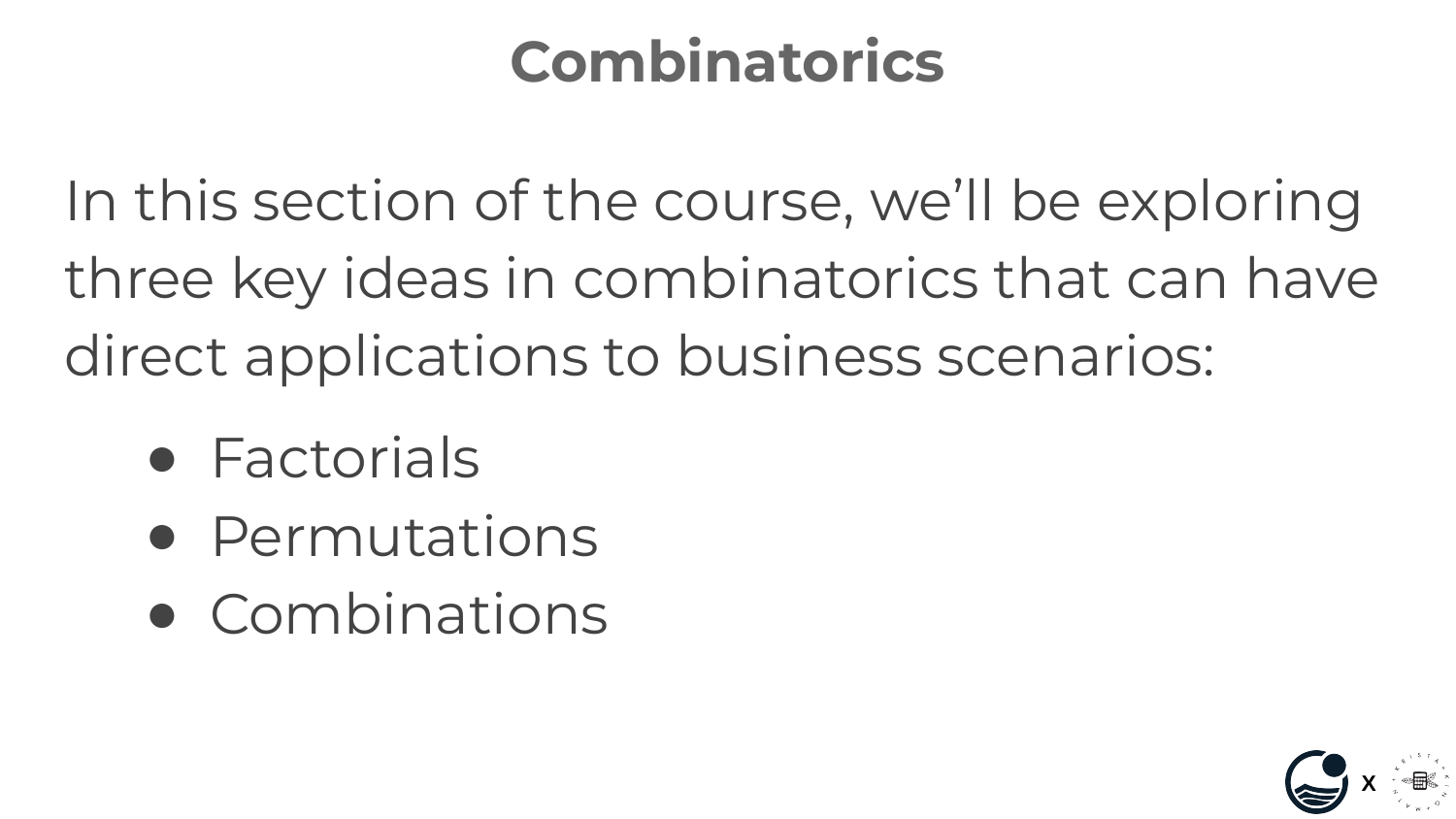

# Combinatorics
In this section of the course, we’ll be exploring three key ideas in combinatorics that can have direct applications to business scenarios:
Factorials
Permutations
Combinations